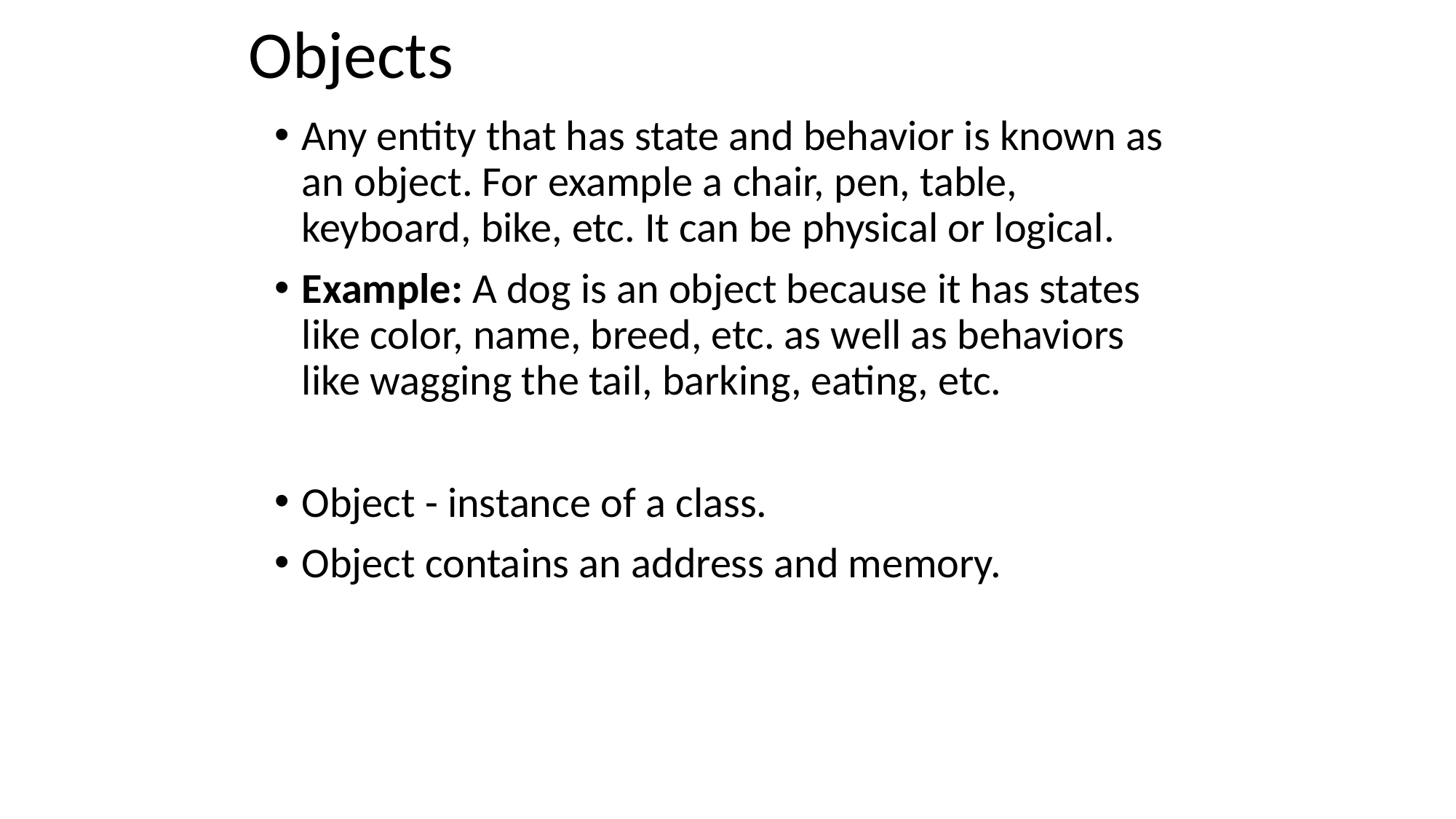

# Objects
Any entity that has state and behavior is known as an object. For example a chair, pen, table, keyboard, bike, etc. It can be physical or logical.
Example: A dog is an object because it has states like color, name, breed, etc. as well as behaviors like wagging the tail, barking, eating, etc.

Object - instance of a class.
Object contains an address and memory.